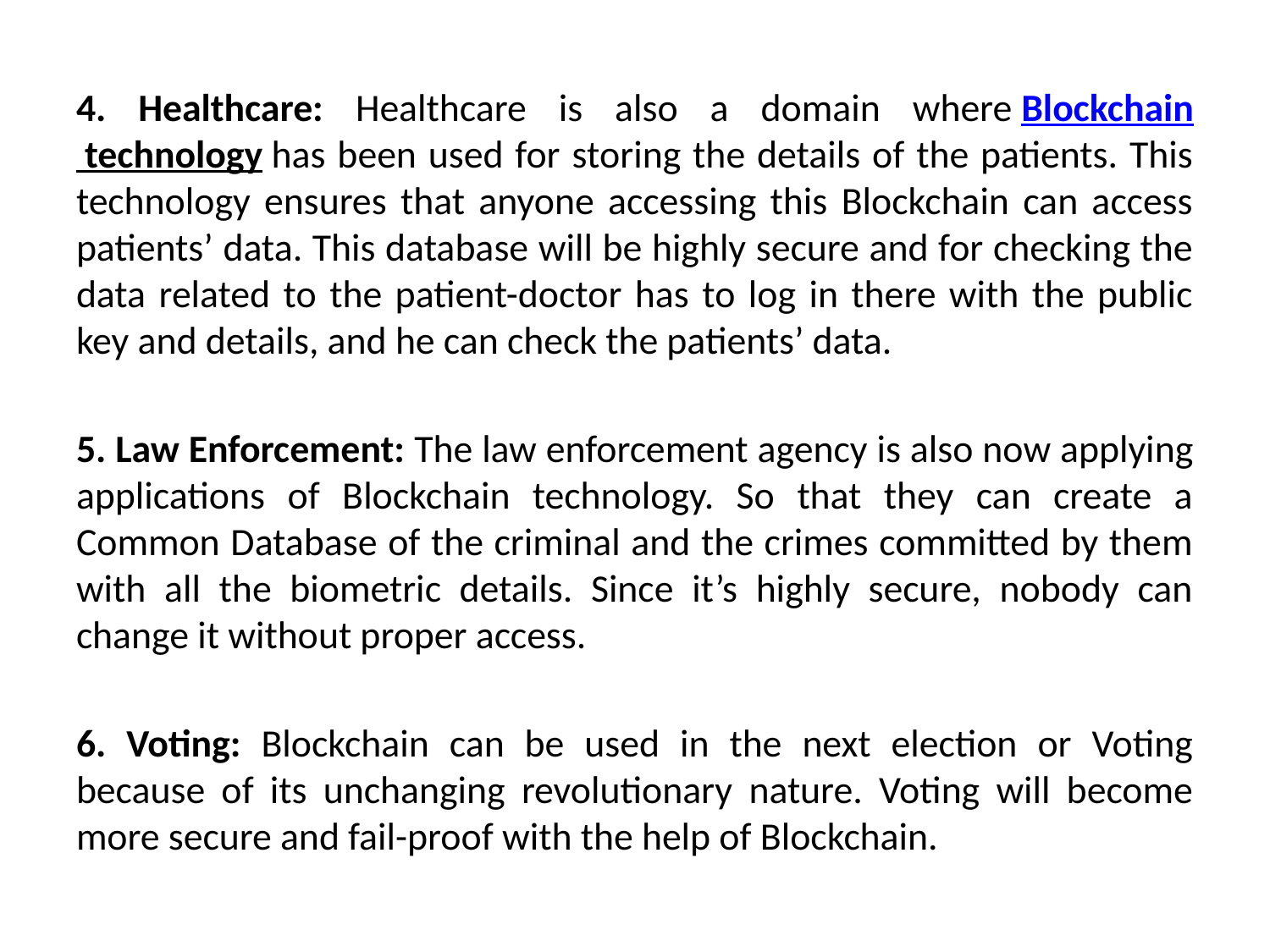

4. Healthcare: Healthcare is also a domain where Blockchain technology has been used for storing the details of the patients. This technology ensures that anyone accessing this Blockchain can access patients’ data. This database will be highly secure and for checking the data related to the patient-doctor has to log in there with the public key and details, and he can check the patients’ data.

5. Law Enforcement: The law enforcement agency is also now applying applications of Blockchain technology. So that they can create a Common Database of the criminal and the crimes committed by them with all the biometric details. Since it’s highly secure, nobody can change it without proper access.

6. Voting: Blockchain can be used in the next election or Voting because of its unchanging revolutionary nature. Voting will become more secure and fail-proof with the help of Blockchain.